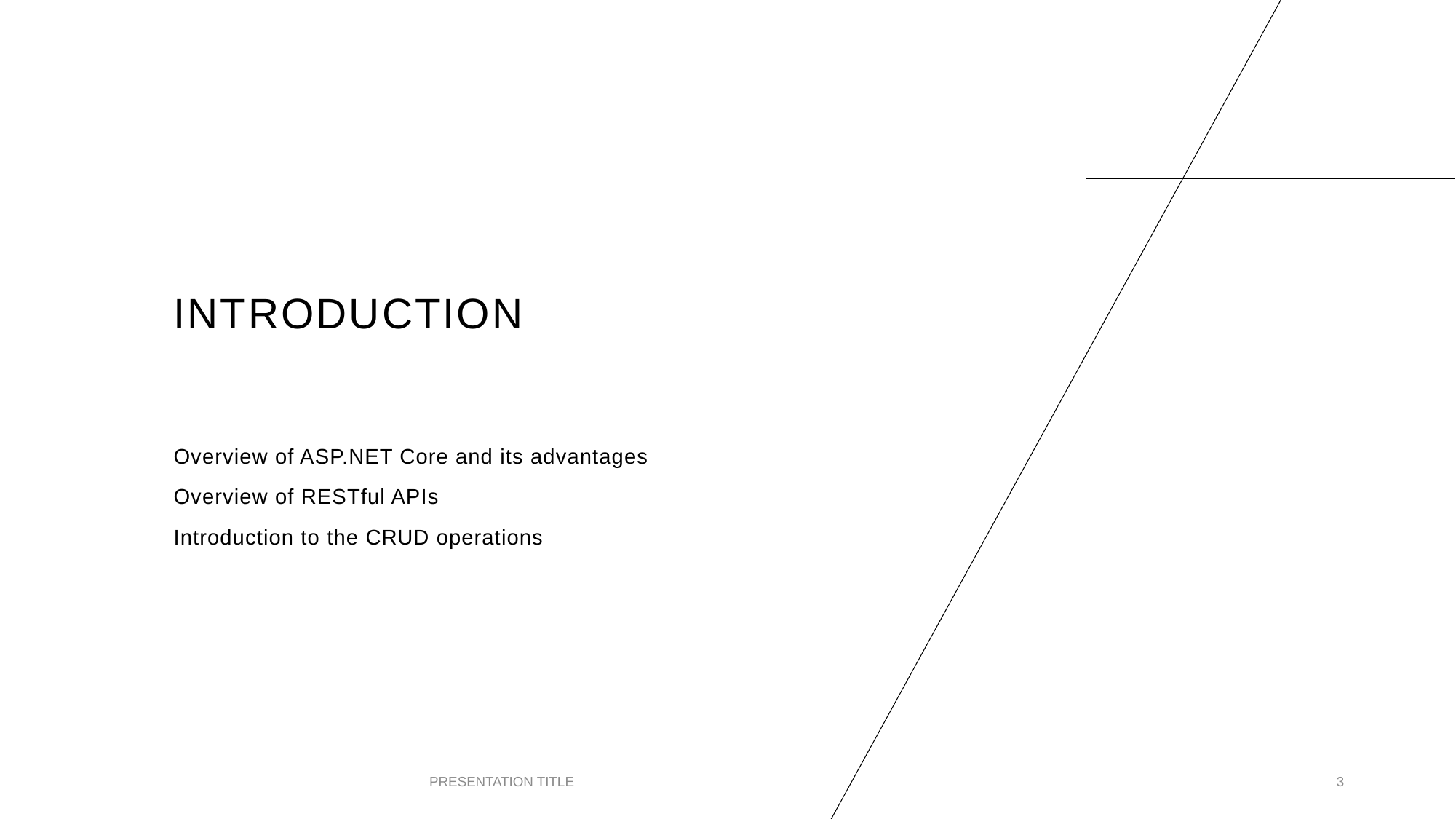

# INTRODUCTION
Overview of ASP.NET Core and its advantages
Overview of RESTful APIs
Introduction to the CRUD operations
PRESENTATION TITLE
3